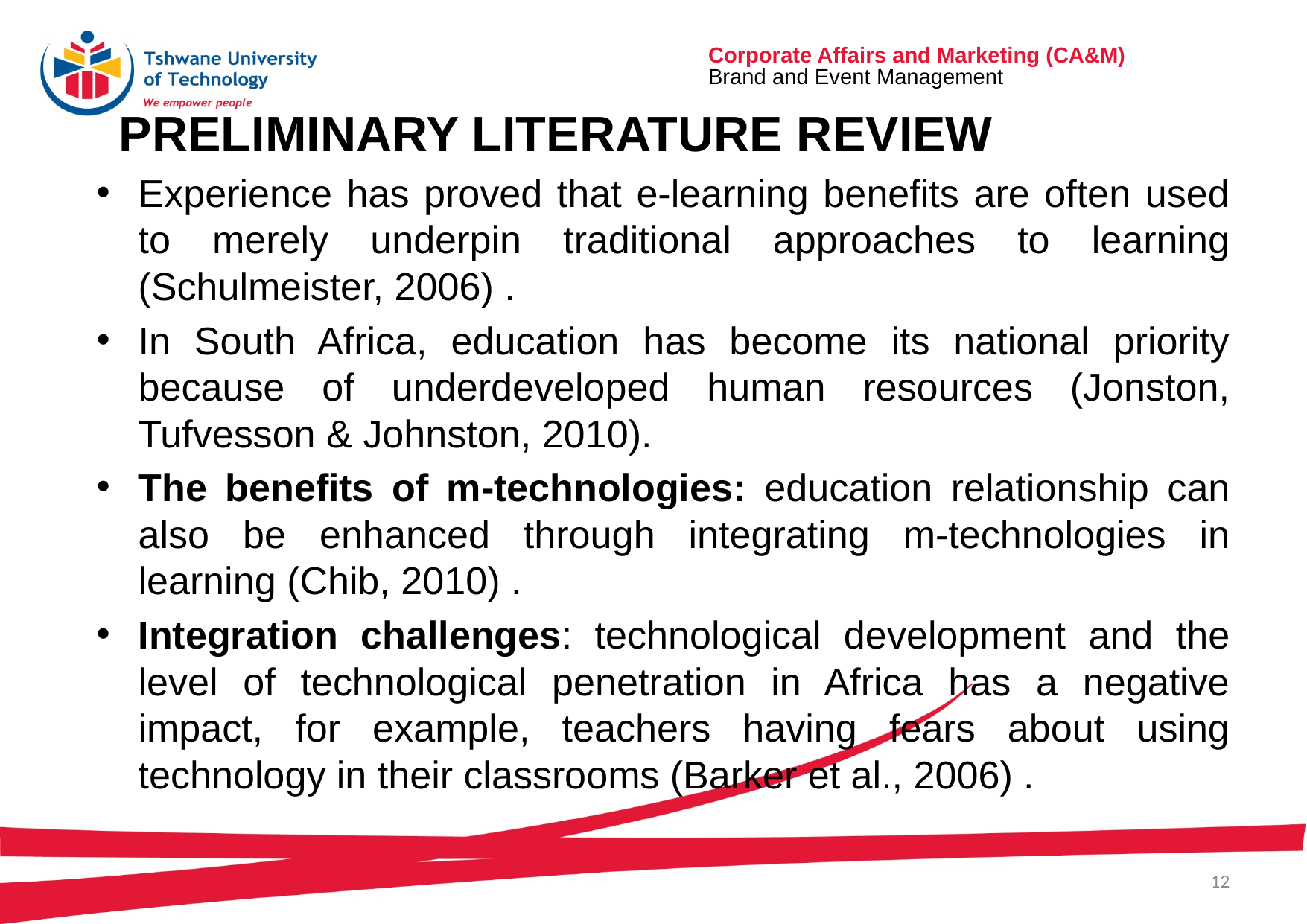

# Preliminary Literature Review
Experience has proved that e-learning benefits are often used to merely underpin traditional approaches to learning (Schulmeister, 2006) .
In South Africa, education has become its national priority because of underdeveloped human resources (Jonston, Tufvesson & Johnston, 2010).
The benefits of m-technologies: education relationship can also be enhanced through integrating m-technologies in learning (Chib, 2010) .
Integration challenges: technological development and the level of technological penetration in Africa has a negative impact, for example, teachers having fears about using technology in their classrooms (Barker et al., 2006) .

12